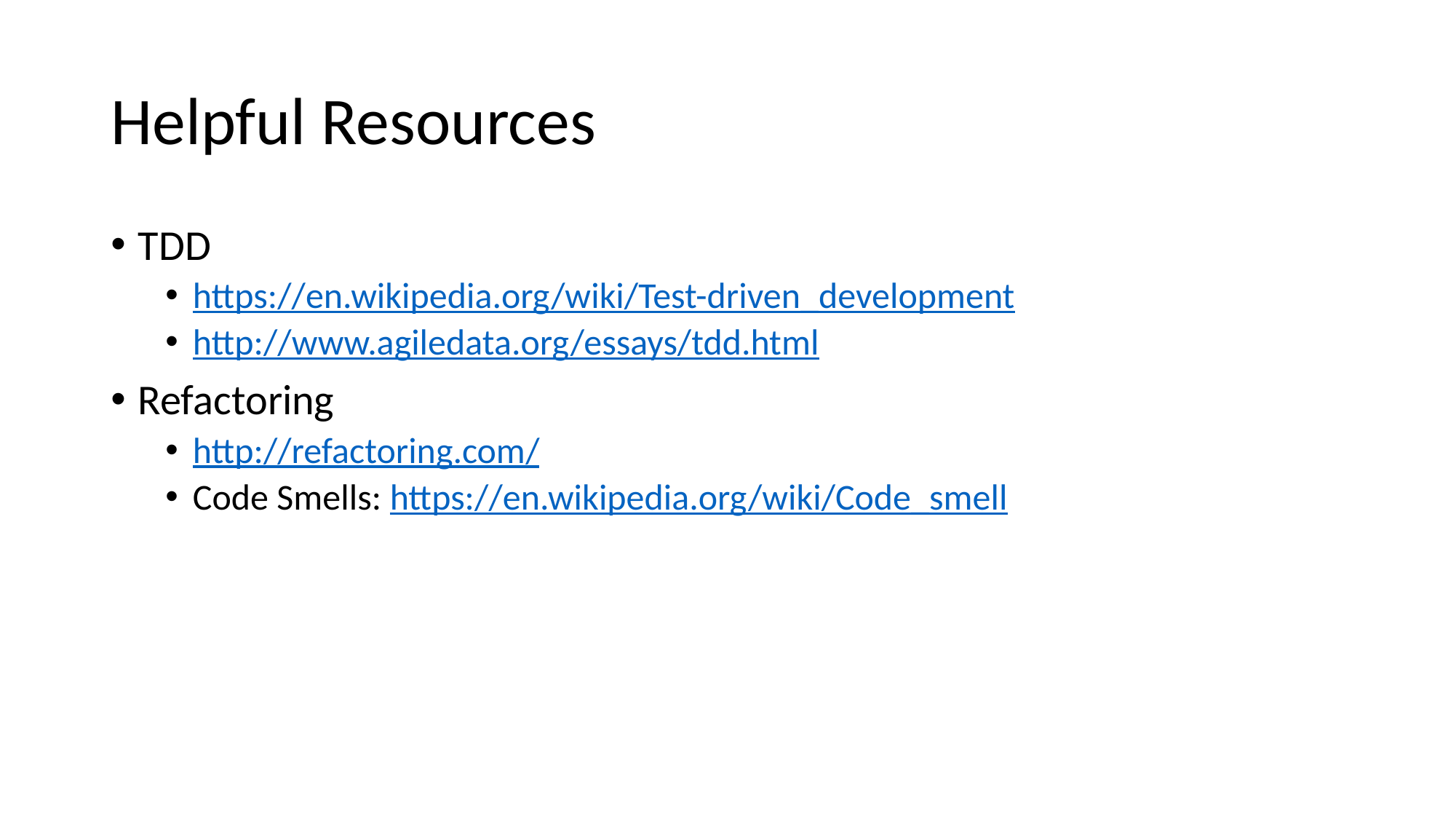

# Helpful Resources
TDD
https://en.wikipedia.org/wiki/Test-driven_development
http://www.agiledata.org/essays/tdd.html
Refactoring
http://refactoring.com/
Code Smells: https://en.wikipedia.org/wiki/Code_smell